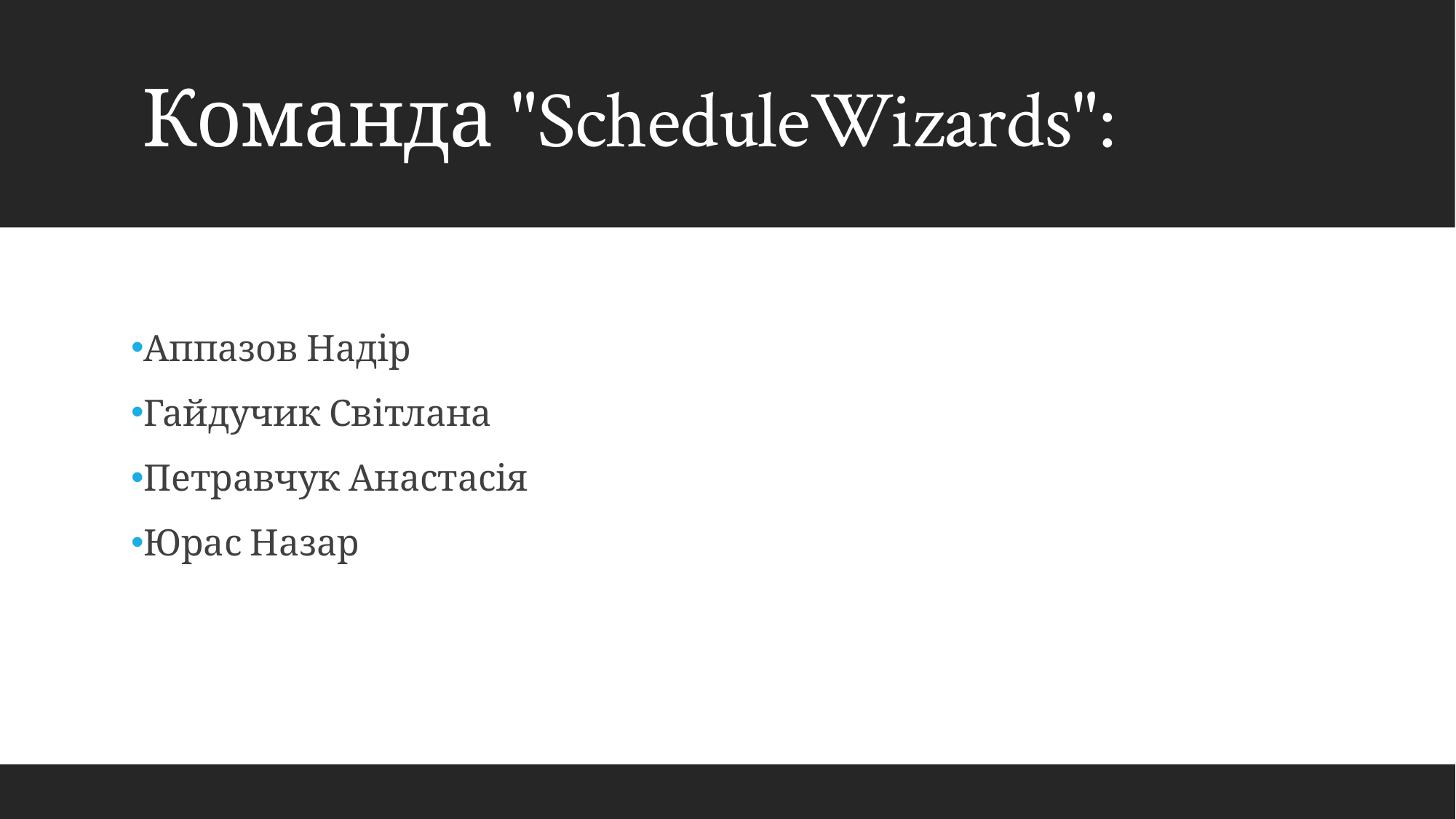

# Команда "ScheduleWizards":
Аппазов Надір
Гайдучик Світлана
Петравчук Анастасія
Юрас Назар